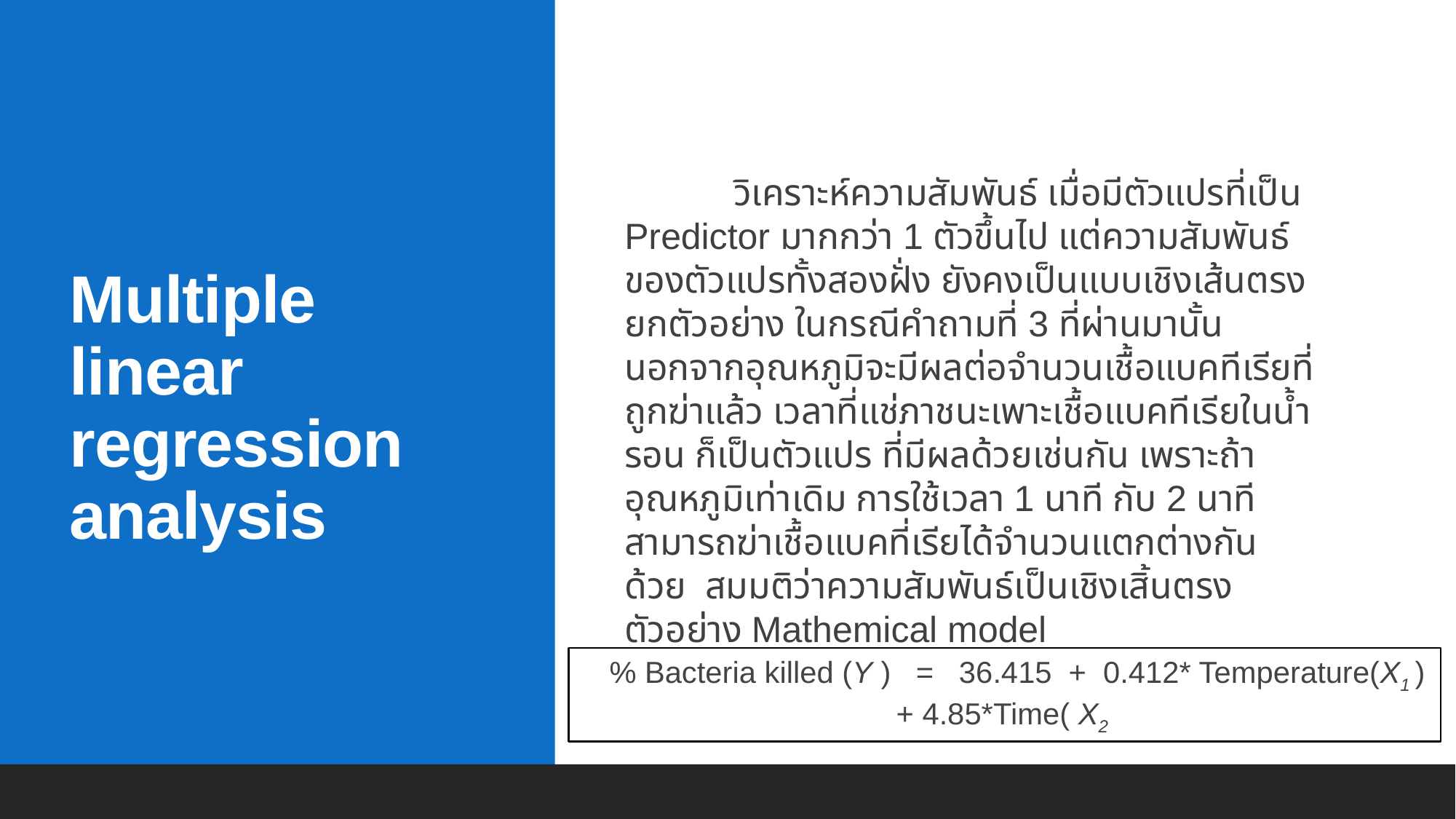

Multiple linear regression analysis
	วิเคราะห์ความสัมพันธ์ เมื่อมีตัวแปรที่เป็น Predictor มากกว่า 1 ตัวขึ้นไป แต่ความสัมพันธ์ของตัวแปรทั้งสองฝั่ง ยังคงเป็นแบบเชิงเส้นตรง ยกตัวอย่าง ในกรณีคำถามที่ 3 ที่ผ่านมานั้น นอกจากอุณหภูมิจะมีผลต่อจำนวนเชื้อแบคทีเรียที่ถูกฆ่าแล้ว เวลาที่แช่ภาชนะเพาะเชื้อแบคทีเรียในน้ำรอน ก็เป็นตัวแปร ที่มีผลด้วยเช่นกัน เพราะถ้าอุณหภูมิเท่าเดิม การใช้เวลา 1 นาที กับ 2 นาทีสามารถฆ่าเชื้อแบคที่เรียได้จำนวนแตกต่างกัน ด้วย  สมมติว่าความสัมพันธ์เป็นเชิงเสิ้นตรง ตัวอย่าง Mathemical model
   % Bacteria killed (Y )   =   36.415  +  0.412* Temperature(X1 ) + 4.85*Time( X2